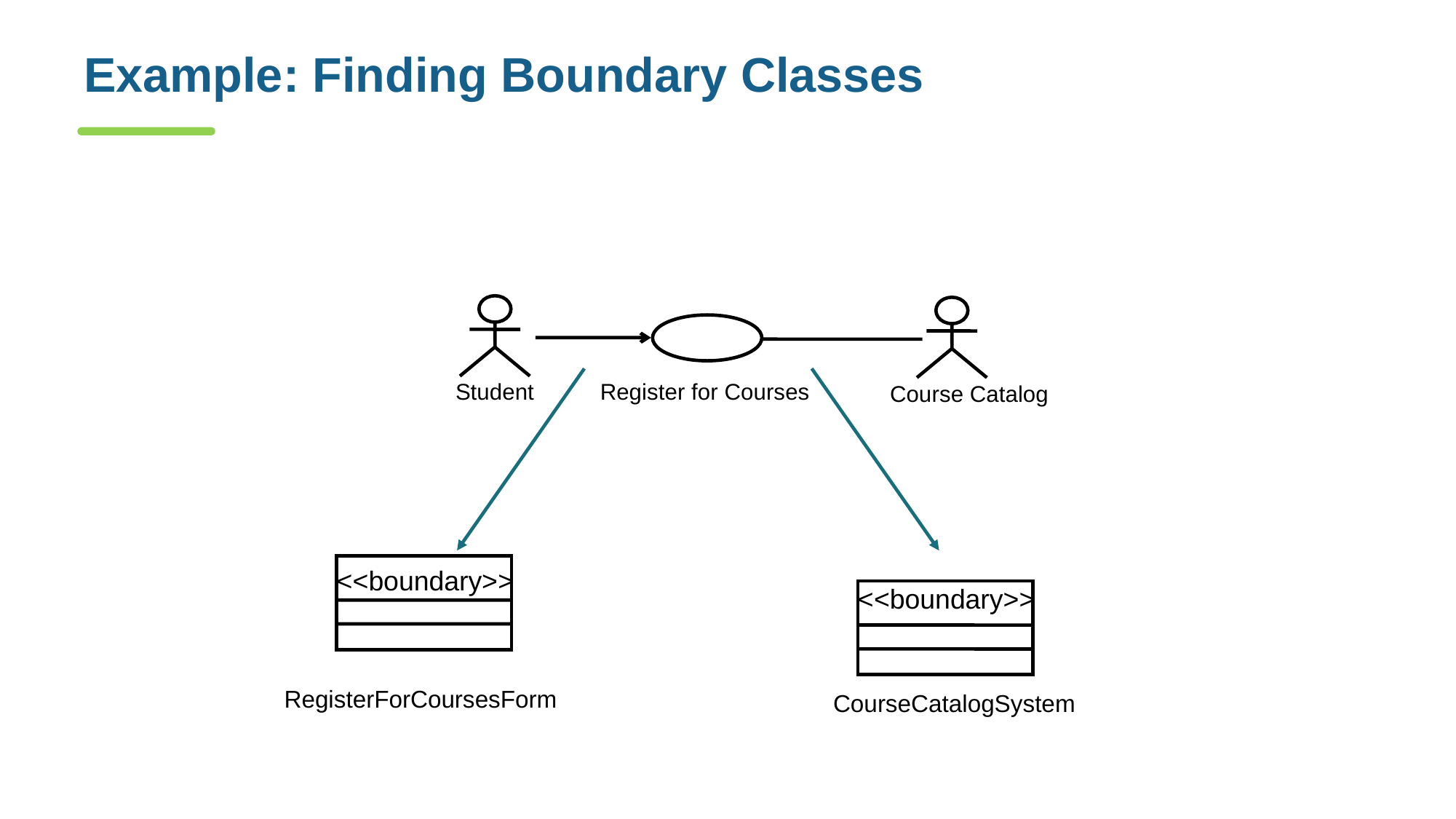

# Example: Finding Boundary Classes
One boundary class per actor/use case pair

Student

Course Catalog

Register for Courses

<<boundary>>

<<boundary>>

RegisterForCoursesForm
CourseCatalogSystem
151